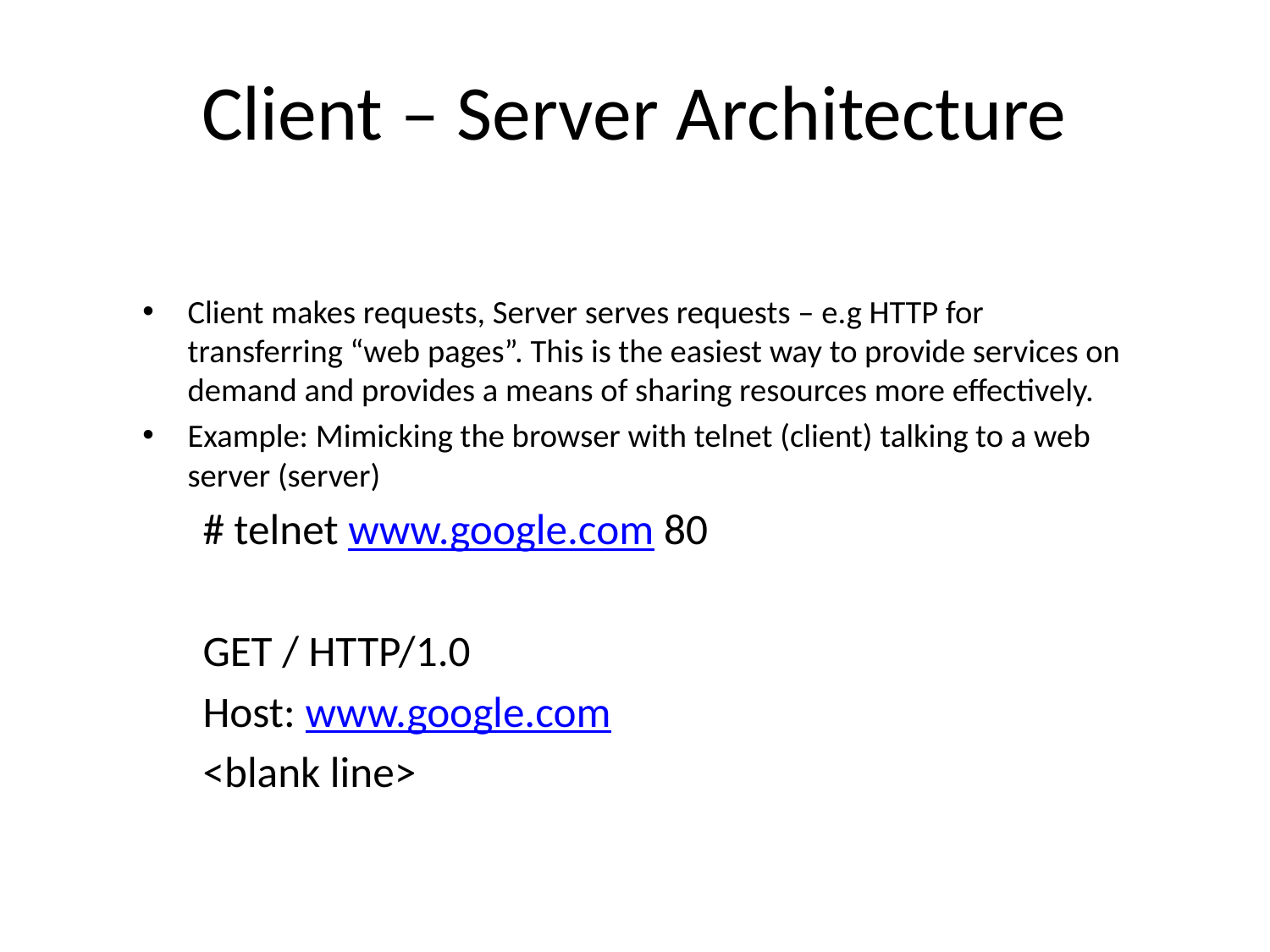

# Client – Server Architecture
Client makes requests, Server serves requests – e.g HTTP for transferring “web pages”. This is the easiest way to provide services on demand and provides a means of sharing resources more effectively.
Example: Mimicking the browser with telnet (client) talking to a web server (server)‏
# telnet www.google.com 80

GET / HTTP/1.0
Host: www.google.com
<blank line>